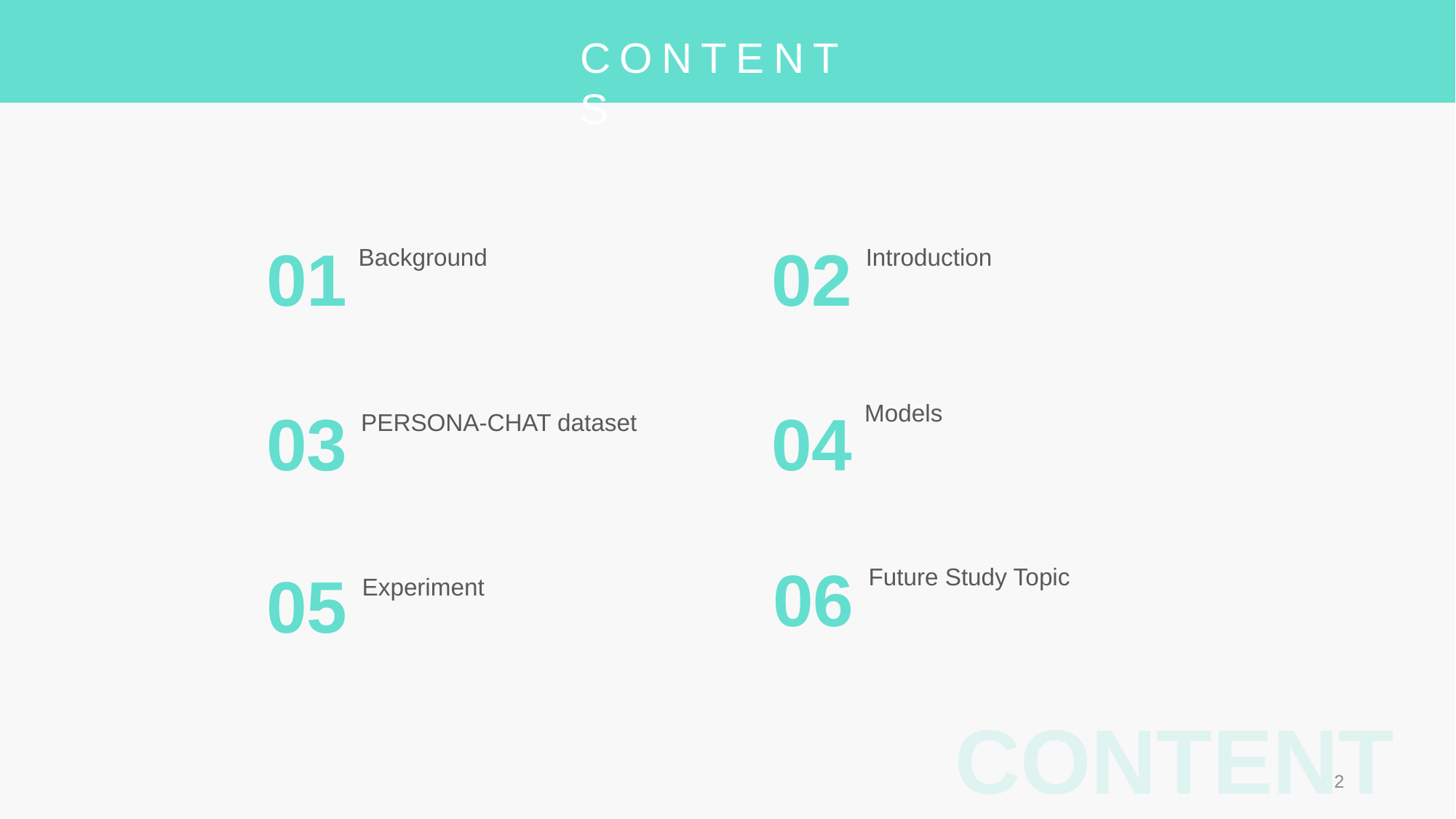

CONTENTS
01
02
Background
Introduction
03
04
Models
PERSONA-CHAT dataset
06
05
Future Study Topic
Experiment
CONTENTS
2